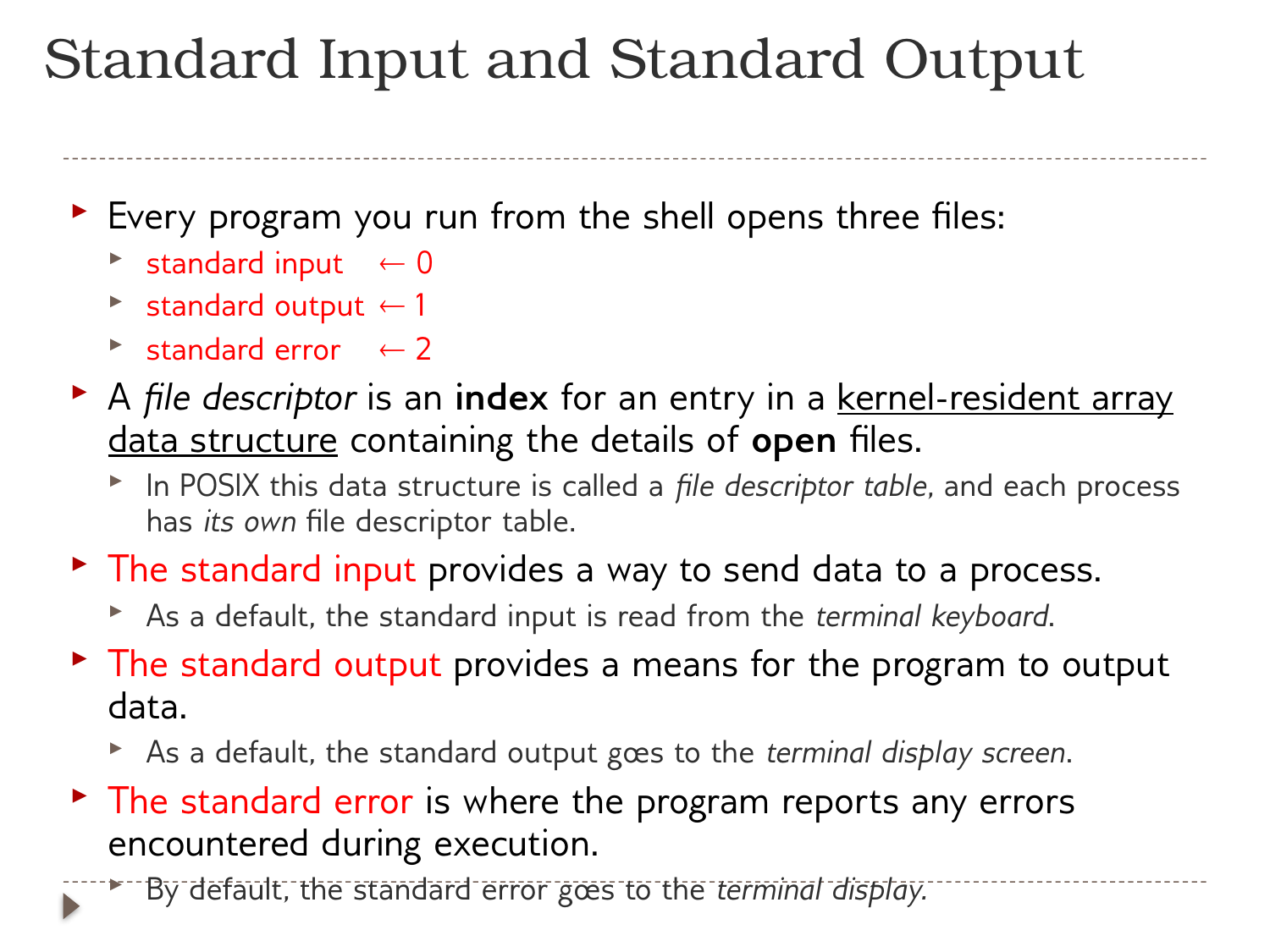

# Standard Input and Standard Output

Every program you run from the shell opens three files:
standard input 	← 0
standard output 	← 1
standard error 	← 2
A file descriptor is an index for an entry in a kernel-resident array data structure containing the details of open files.
In POSIX this data structure is called a file descriptor table, and each process has its own file descriptor table.
The standard input provides a way to send data to a process.
As a default, the standard input is read from the terminal keyboard.
The standard output provides a means for the program to output data.
As a default, the standard output goes to the terminal display screen.
The standard error is where the program reports any errors encountered during execution.
By default, the standard error goes to the terminal display.